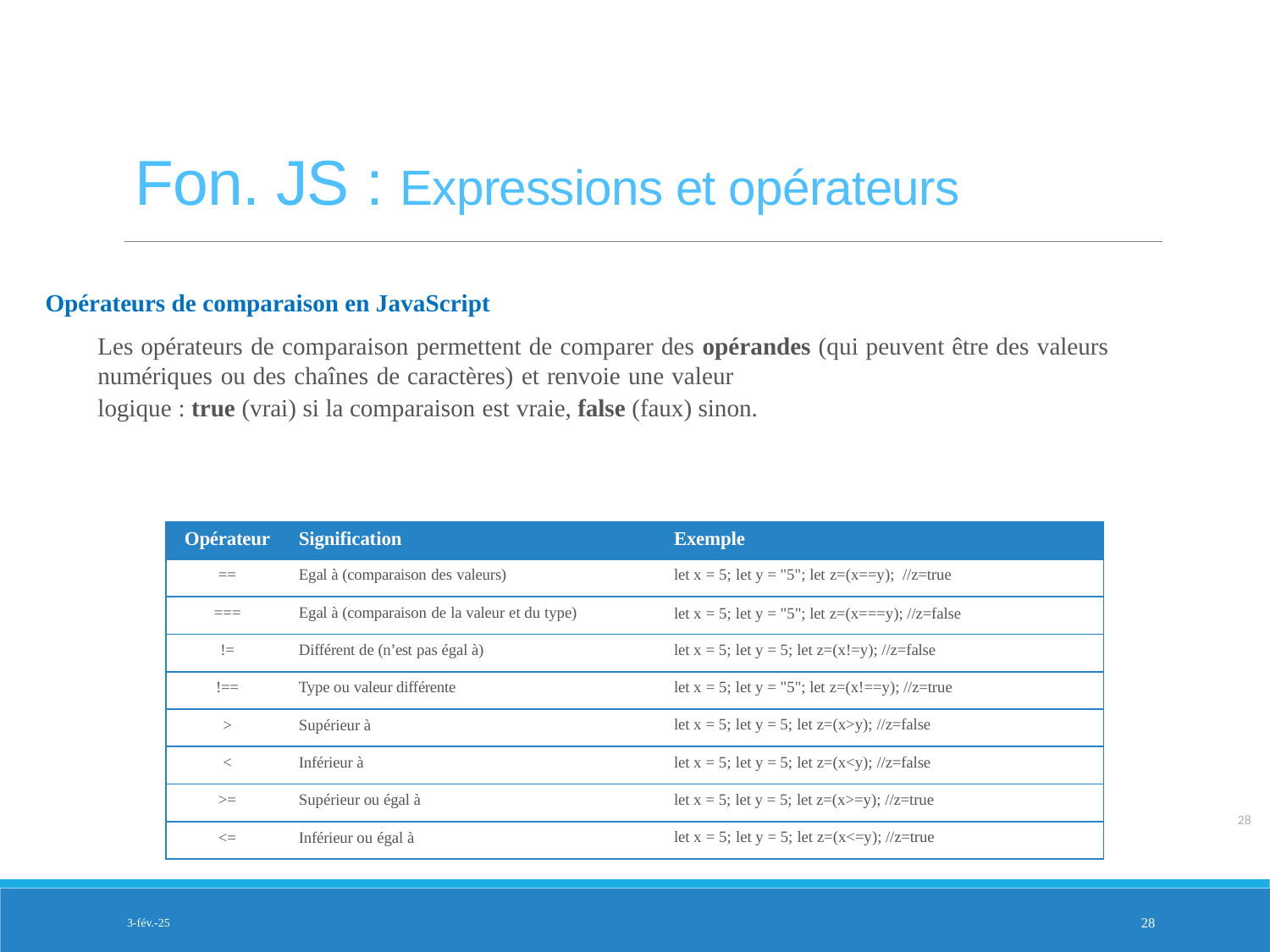

Fon. JS : Expressions et opérateurs

Opérateurs de comparaison en JavaScript
Les opérateurs de comparaison permettent de comparer des opérandes (qui peuvent être des valeurs numériques ou des chaînes de caractères) et renvoie une valeur
logique : true (vrai) si la comparaison est vraie, false (faux) sinon.
| Opérateur | Signification | Exemple |
| --- | --- | --- |
| == | Egal à (comparaison des valeurs) | let x = 5; let y = "5"; let z=(x==y); //z=true |
| === | Egal à (comparaison de la valeur et du type) | let x = 5; let y = "5"; let z=(x===y); //z=false |
| != | Différent de (n’est pas égal à) | let x = 5; let y = 5; let z=(x!=y); //z=false |
| !== | Type ou valeur différente | let x = 5; let y = "5"; let z=(x!==y); //z=true |
| > | Supérieur à | let x = 5; let y = 5; let z=(x>y); //z=false |
| < | Inférieur à | let x = 5; let y = 5; let z=(x<y); //z=false |
| >= | Supérieur ou égal à | let x = 5; let y = 5; let z=(x>=y); //z=true |
| <= | Inférieur ou égal à | let x = 5; let y = 5; let z=(x<=y); //z=true |
PARTIE 2
28
3-fév.-25
28